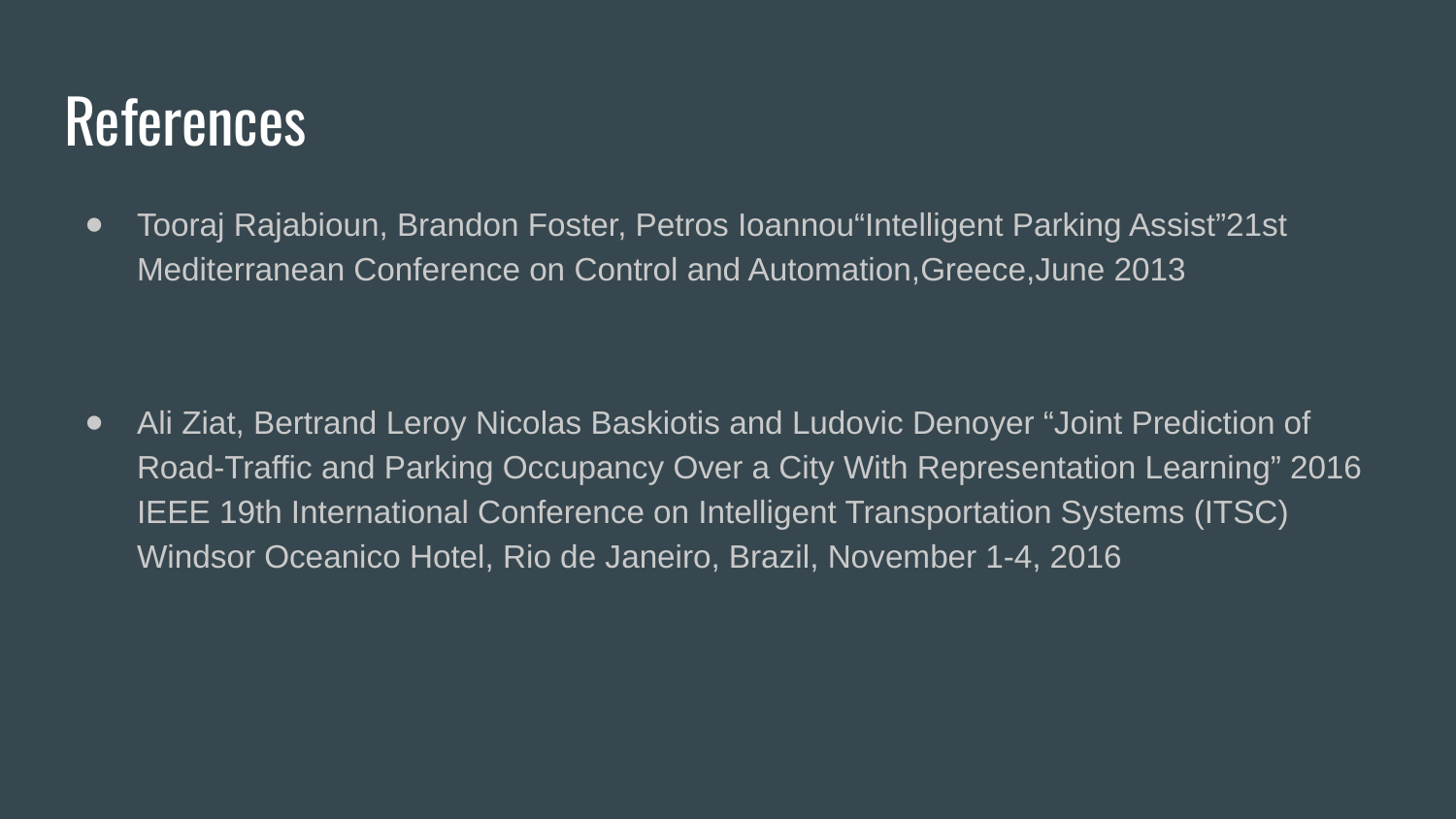

# References
Tooraj Rajabioun, Brandon Foster, Petros Ioannou“Intelligent Parking Assist”21st Mediterranean Conference on Control and Automation,Greece,June 2013

Ali Ziat, Bertrand Leroy Nicolas Baskiotis and Ludovic Denoyer “Joint Prediction of Road-Traffic and Parking Occupancy Over a City With Representation Learning” 2016 IEEE 19th International Conference on Intelligent Transportation Systems (ITSC) Windsor Oceanico Hotel, Rio de Janeiro, Brazil, November 1-4, 2016